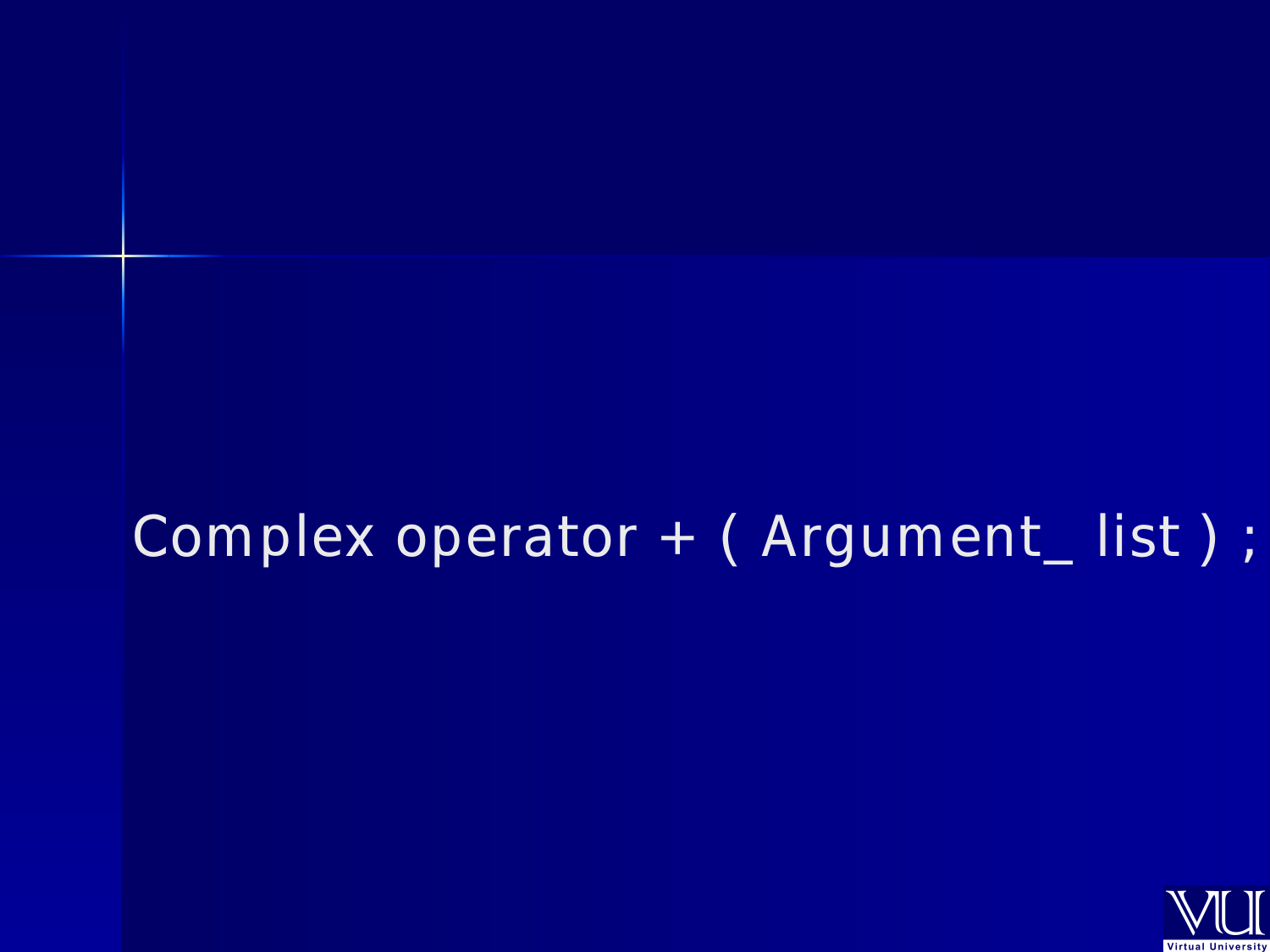

# Complex operator + ( Argument_ list ) ;